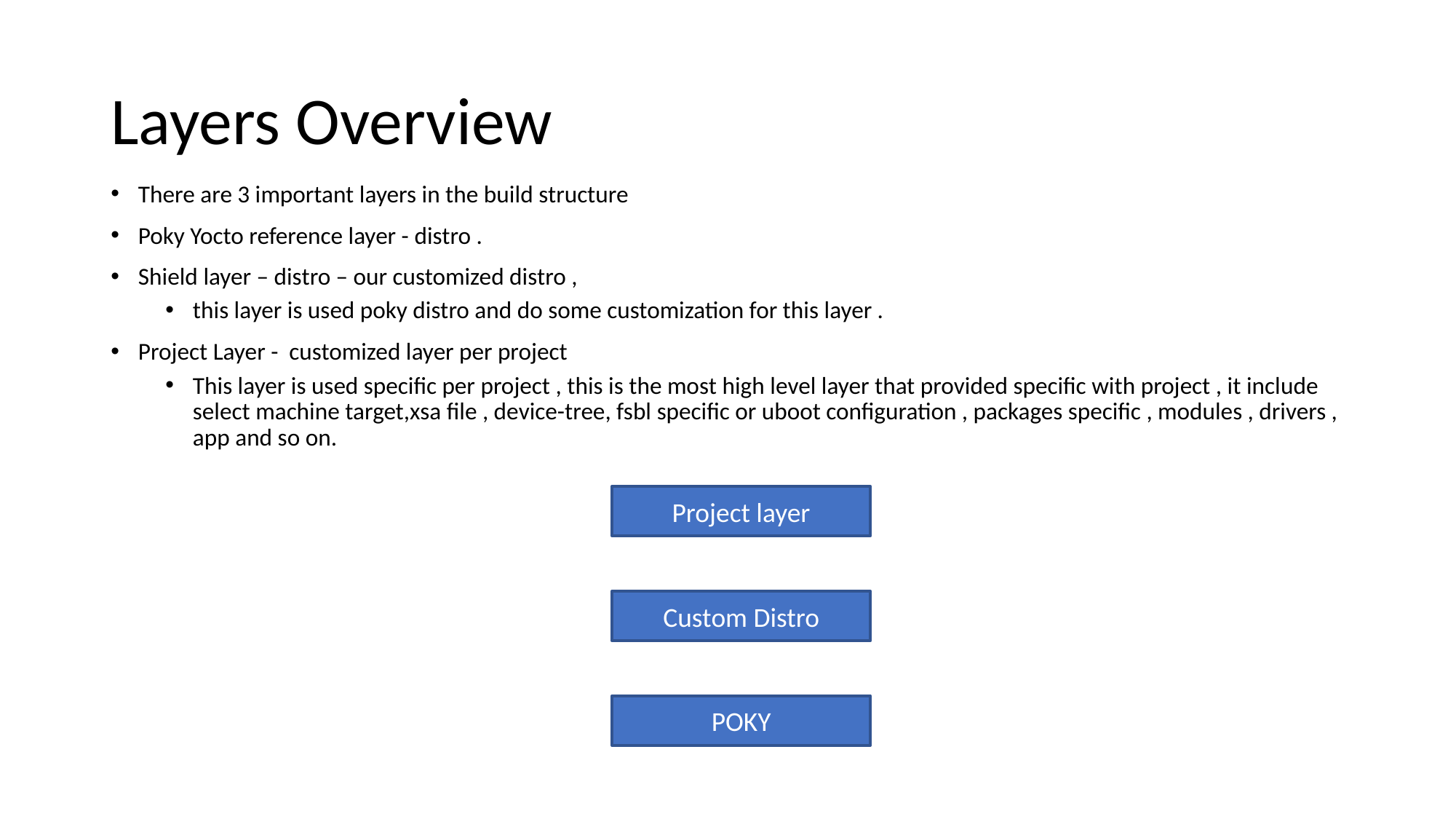

Layers Overview
There are 3 important layers in the build structure
Poky Yocto reference layer - distro .
Shield layer – distro – our customized distro ,
this layer is used poky distro and do some customization for this layer .
Project Layer -  customized layer per project
This layer is used specific per project , this is the most high level layer that provided specific with project , it include select machine target,xsa file , device-tree, fsbl specific or uboot configuration , packages specific , modules , drivers , app and so on.

Project layer
Custom Distro
POKY